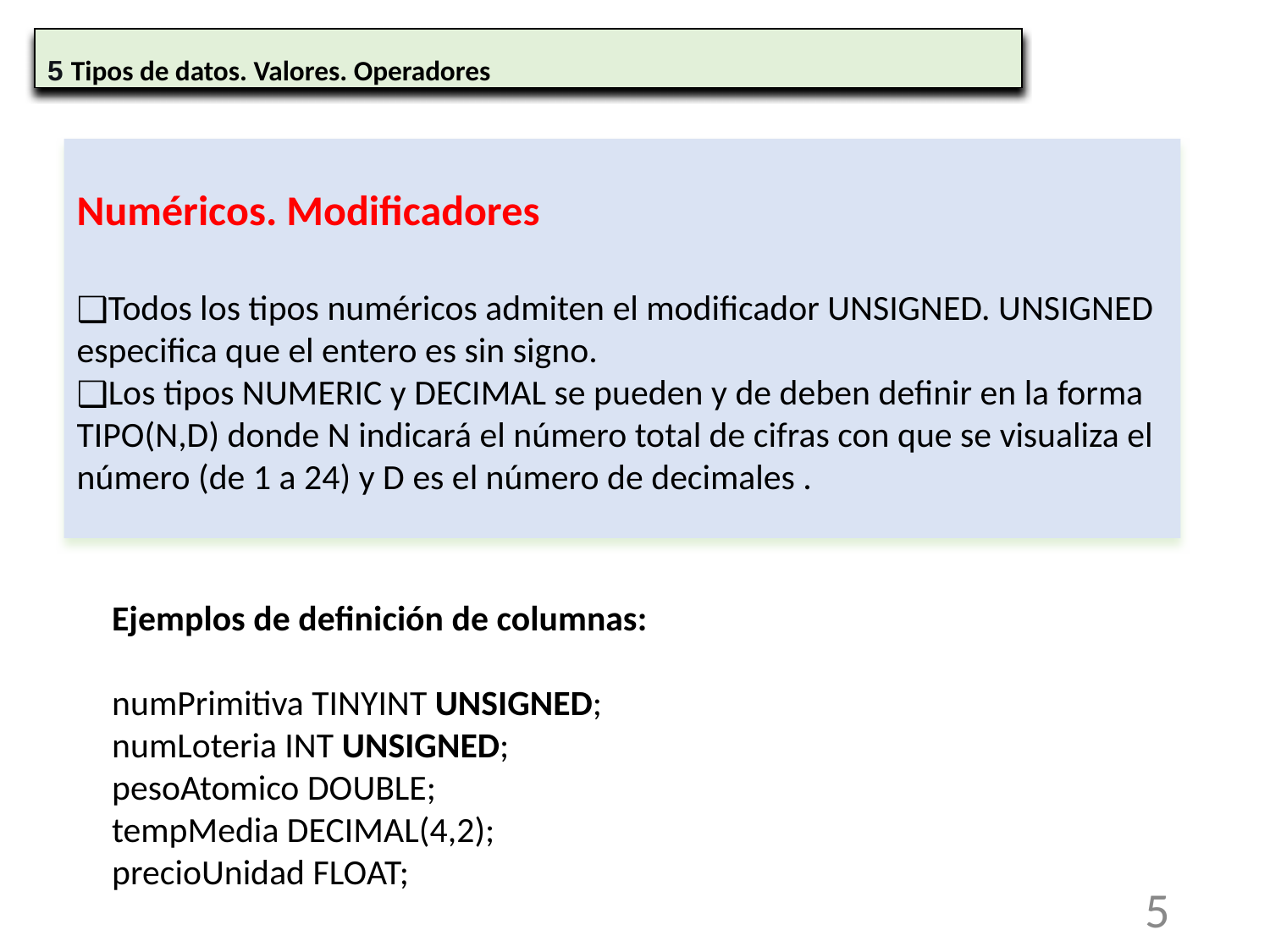

5 Tipos de datos. Valores. Operadores

Numéricos. Modificadores

Todos los tipos numéricos admiten el modificador UNSIGNED. UNSIGNED especifica que el entero es sin signo.
Los tipos NUMERIC y DECIMAL se pueden y de deben definir en la forma TIPO(N,D) donde N indicará el número total de cifras con que se visualiza el número (de 1 a 24) y D es el número de decimales .

Ejemplos de definición de columnas:

numPrimitiva TINYINT UNSIGNED;
numLoteria INT UNSIGNED;
pesoAtomico DOUBLE;
tempMedia DECIMAL(4,2);
precioUnidad FLOAT;
5